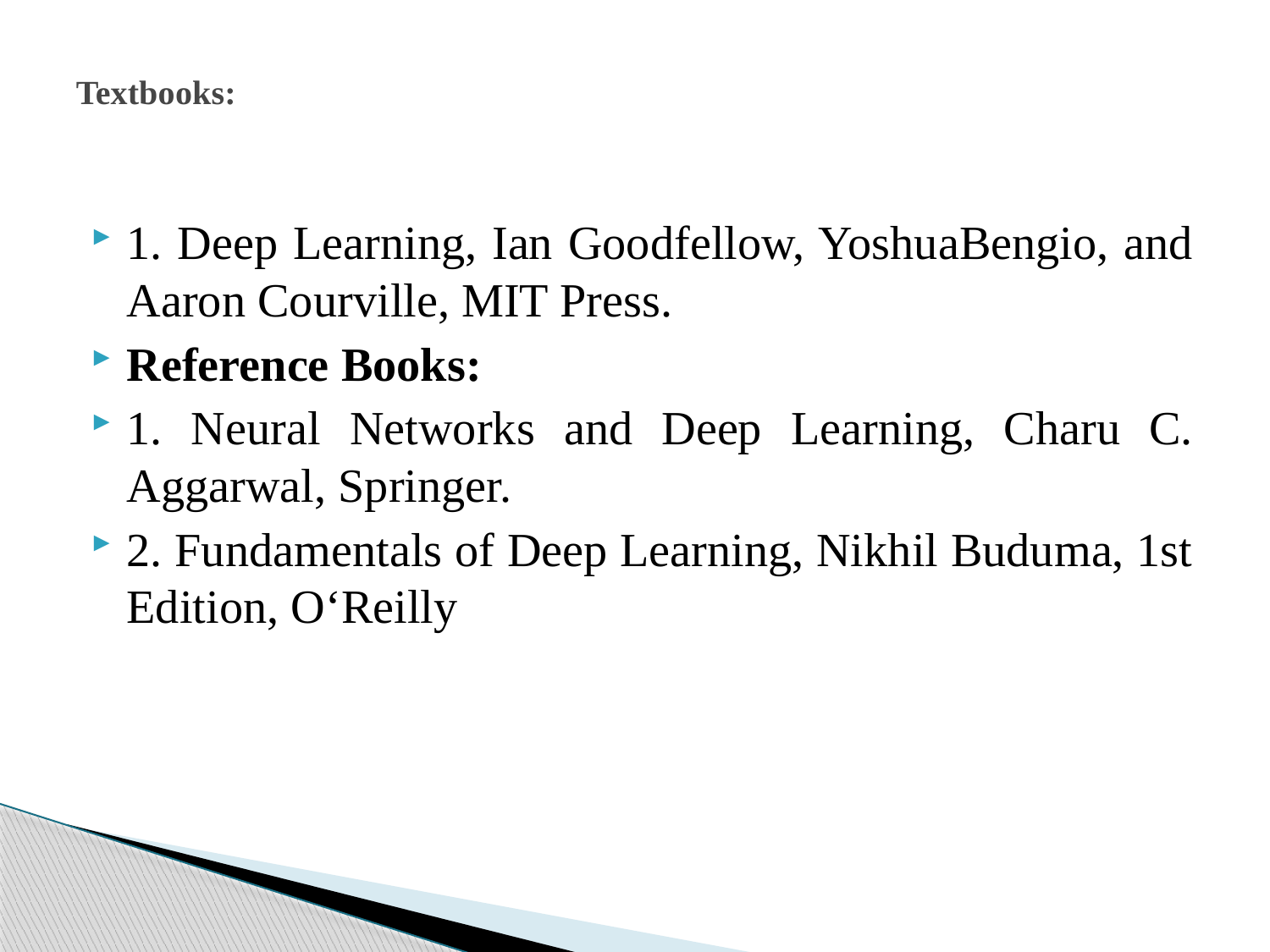

# Textbooks:
1. Deep Learning, Ian Goodfellow, YoshuaBengio, and Aaron Courville, MIT Press.
Reference Books:
1. Neural Networks and Deep Learning, Charu C. Aggarwal, Springer.
2. Fundamentals of Deep Learning, Nikhil Buduma, 1st Edition, O‘Reilly